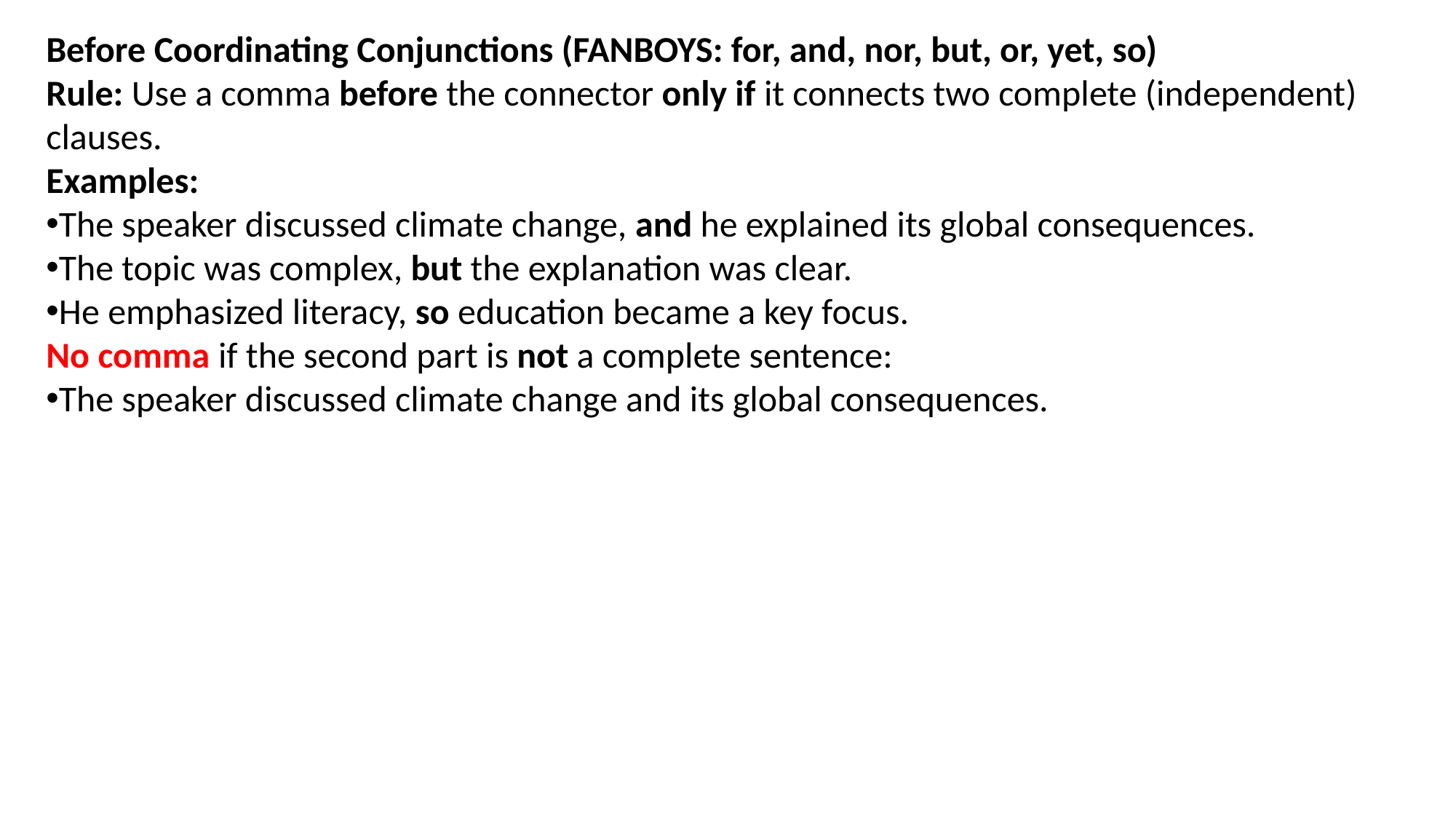

Before Coordinating Conjunctions (FANBOYS: for, and, nor, but, or, yet, so)
Rule: Use a comma before the connector only if it connects two complete (independent) clauses.
Examples:
The speaker discussed climate change, and he explained its global consequences.
The topic was complex, but the explanation was clear.
He emphasized literacy, so education became a key focus.
No comma if the second part is not a complete sentence:
The speaker discussed climate change and its global consequences.